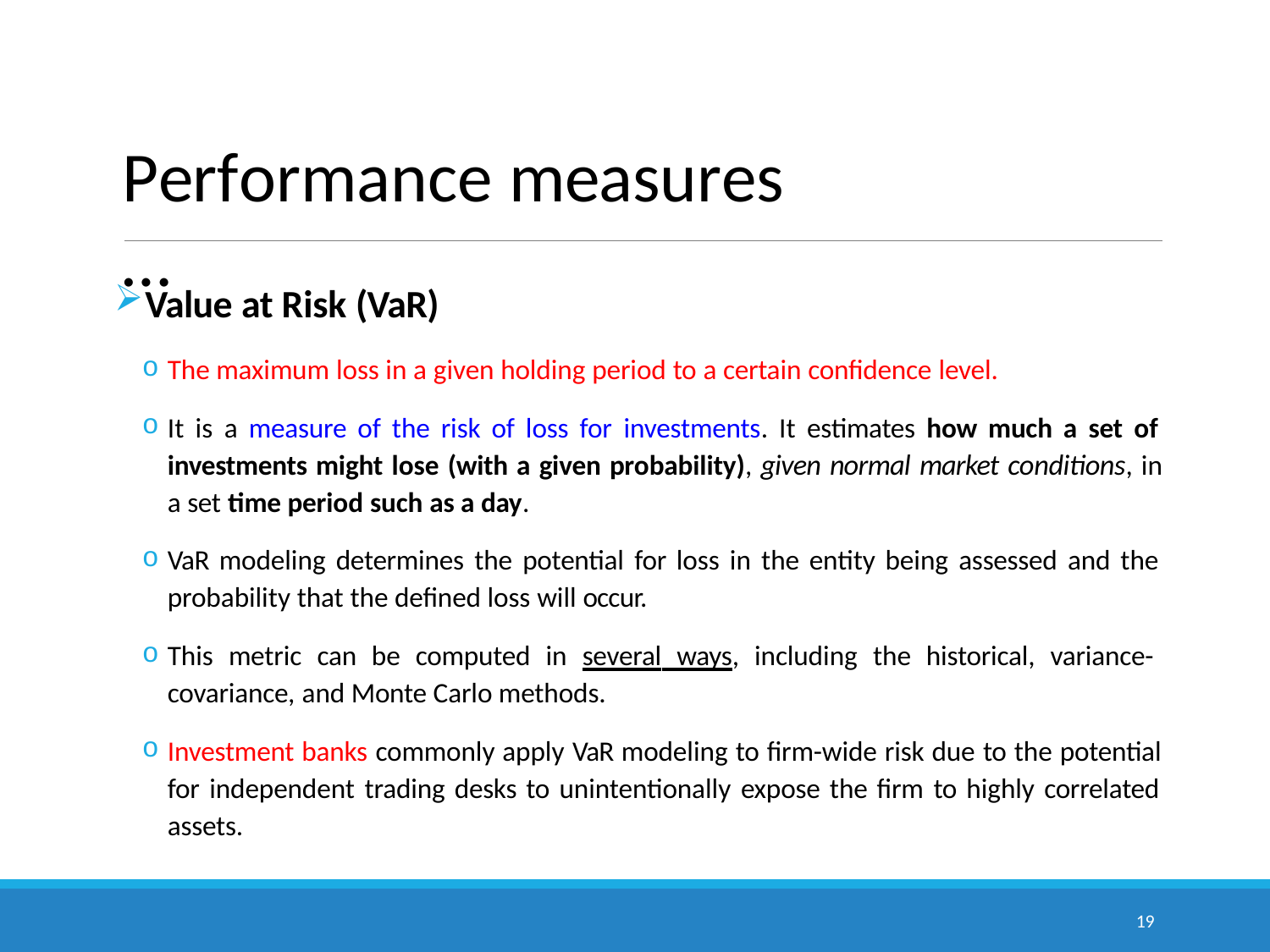

# Performance measures …
Value at Risk (VaR)
The maximum loss in a given holding period to a certain confidence level.
It is a measure of the risk of loss for investments. It estimates how much a set of  investments might lose (with a given probability), given normal market conditions, in  a set time period such as a day.
VaR modeling determines the potential for loss in the entity being assessed and the  probability that the defined loss will occur.
This metric can be computed in several ways, including the historical, variance-  covariance, and Monte Carlo methods.
Investment banks commonly apply VaR modeling to firm-wide risk due to the potential  for independent trading desks to unintentionally expose the firm to highly correlated  assets.
19